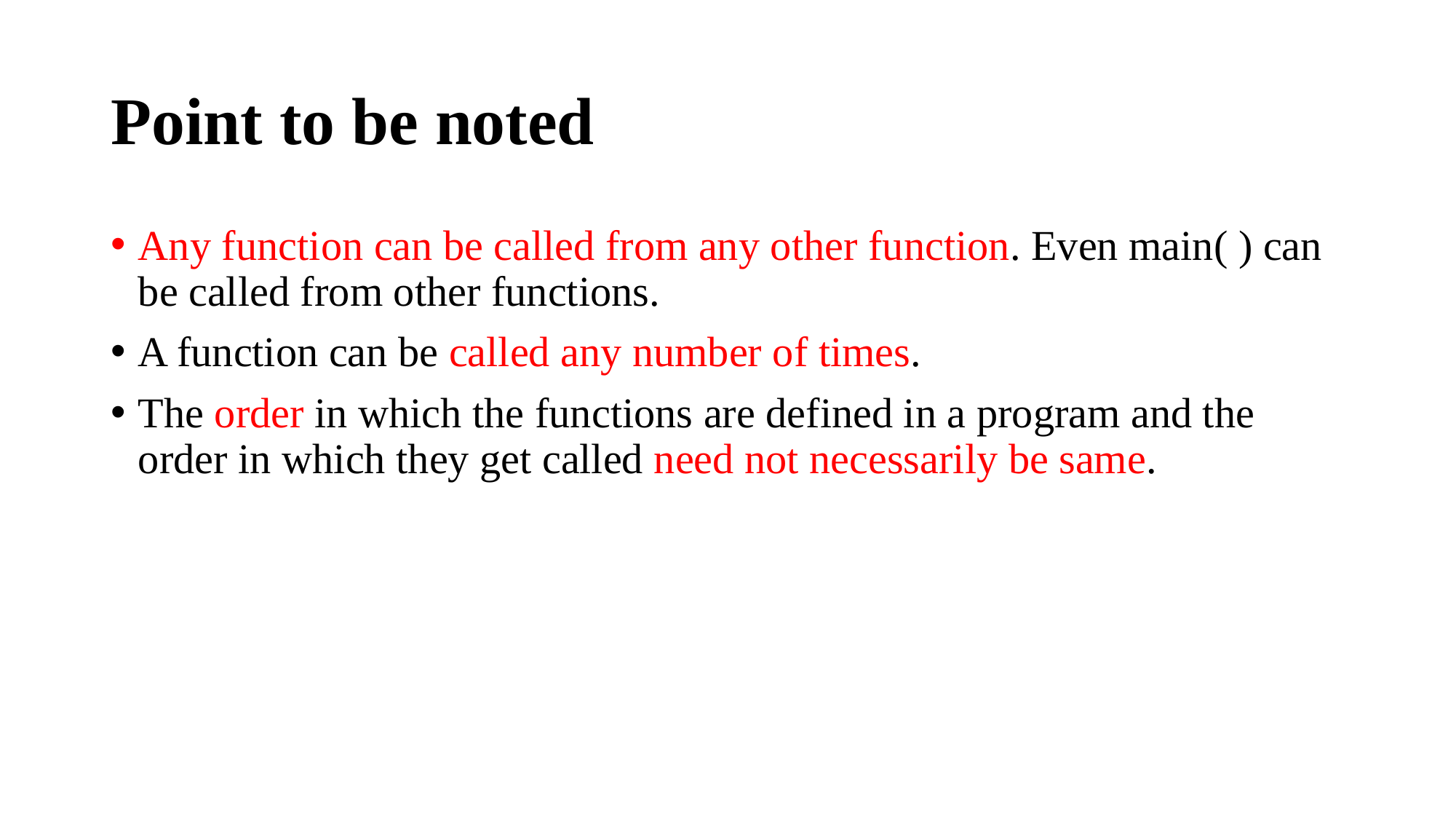

# Point to be noted
Any function can be called from any other function. Even main( ) can be called from other functions.
A function can be called any number of times.
The order in which the functions are defined in a program and the order in which they get called need not necessarily be same.